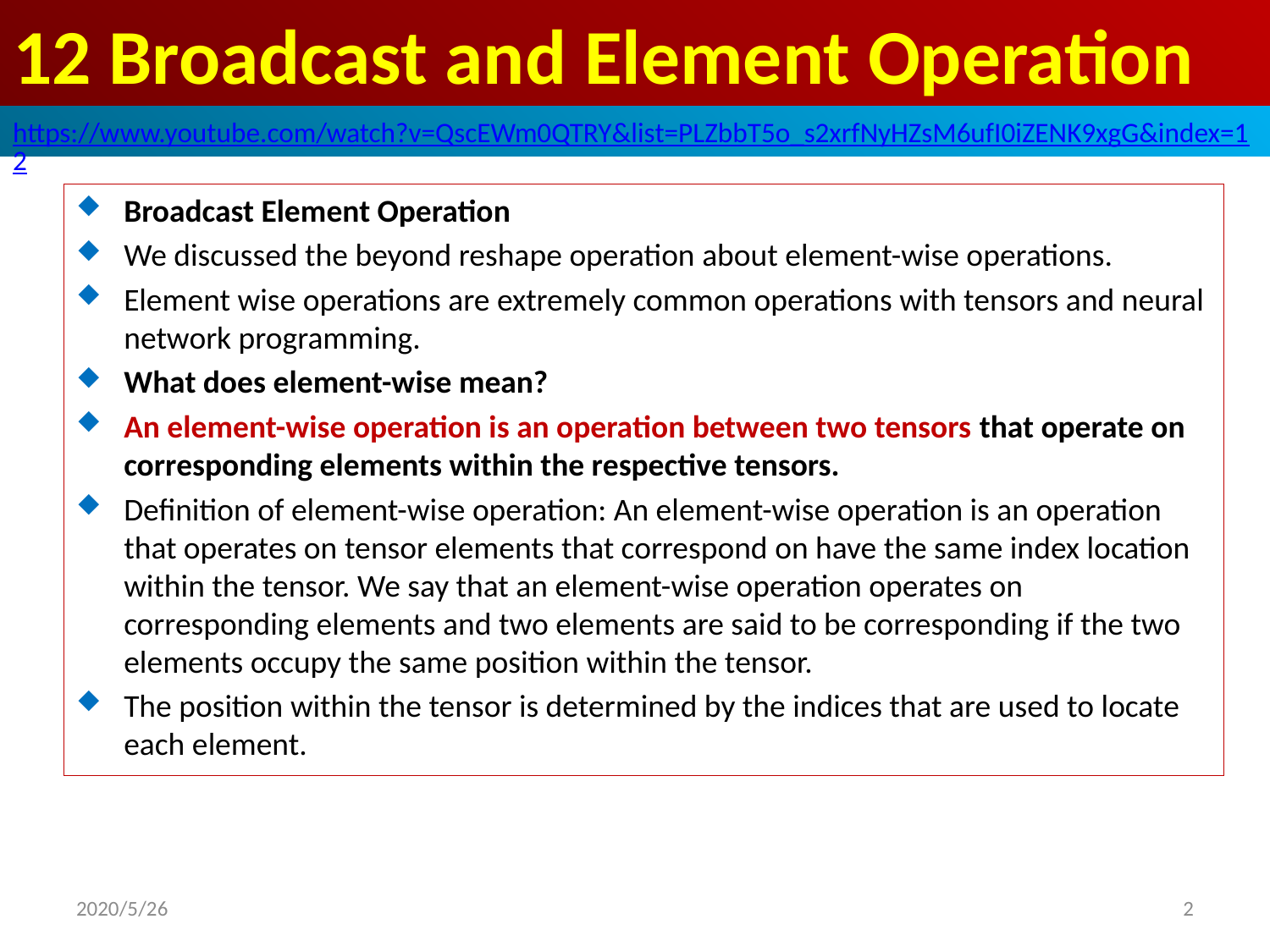

# 12 Broadcast and Element Operation
https://www.youtube.com/watch?v=QscEWm0QTRY&list=PLZbbT5o_s2xrfNyHZsM6ufI0iZENK9xgG&index=12
Broadcast Element Operation
We discussed the beyond reshape operation about element-wise operations.
Element wise operations are extremely common operations with tensors and neural network programming.
What does element-wise mean?
An element-wise operation is an operation between two tensors that operate on corresponding elements within the respective tensors.
Definition of element-wise operation: An element-wise operation is an operation that operates on tensor elements that correspond on have the same index location within the tensor. We say that an element-wise operation operates on corresponding elements and two elements are said to be corresponding if the two elements occupy the same position within the tensor.
The position within the tensor is determined by the indices that are used to locate each element.
2020/5/26
2